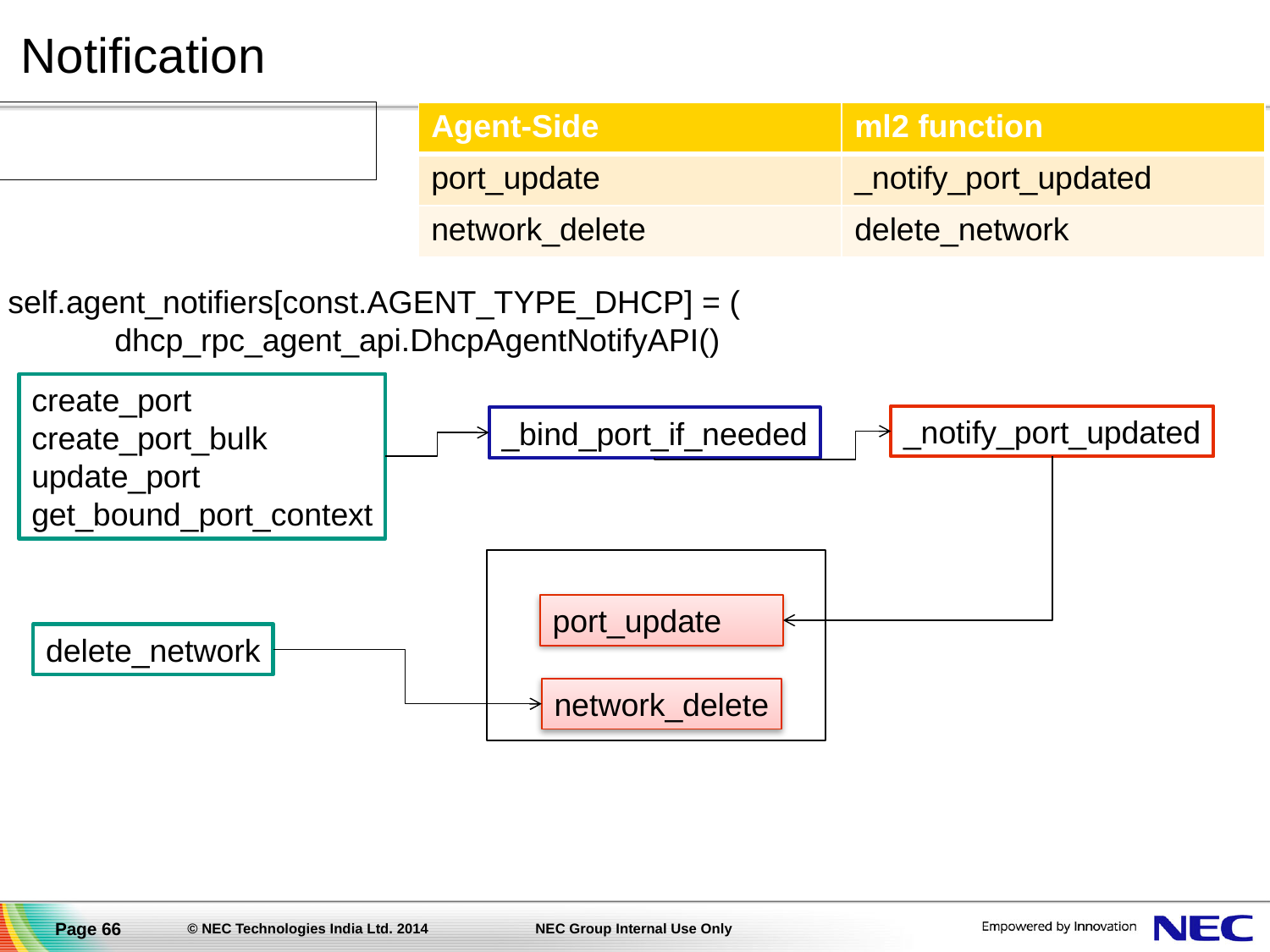

# Notification

| Agent-Side | ml2 function |
| --- | --- |
| port\_update | \_notify\_port\_updated |
| network\_delete | delete\_network |
self.agent_notifiers[const.AGENT_TYPE_DHCP] = (
            dhcp_rpc_agent_api.DhcpAgentNotifyAPI()
create_port
create_port_bulk
update_port
get_bound_port_context
_notify_port_updated
_bind_port_if_needed

port_update
delete_network
network_delete